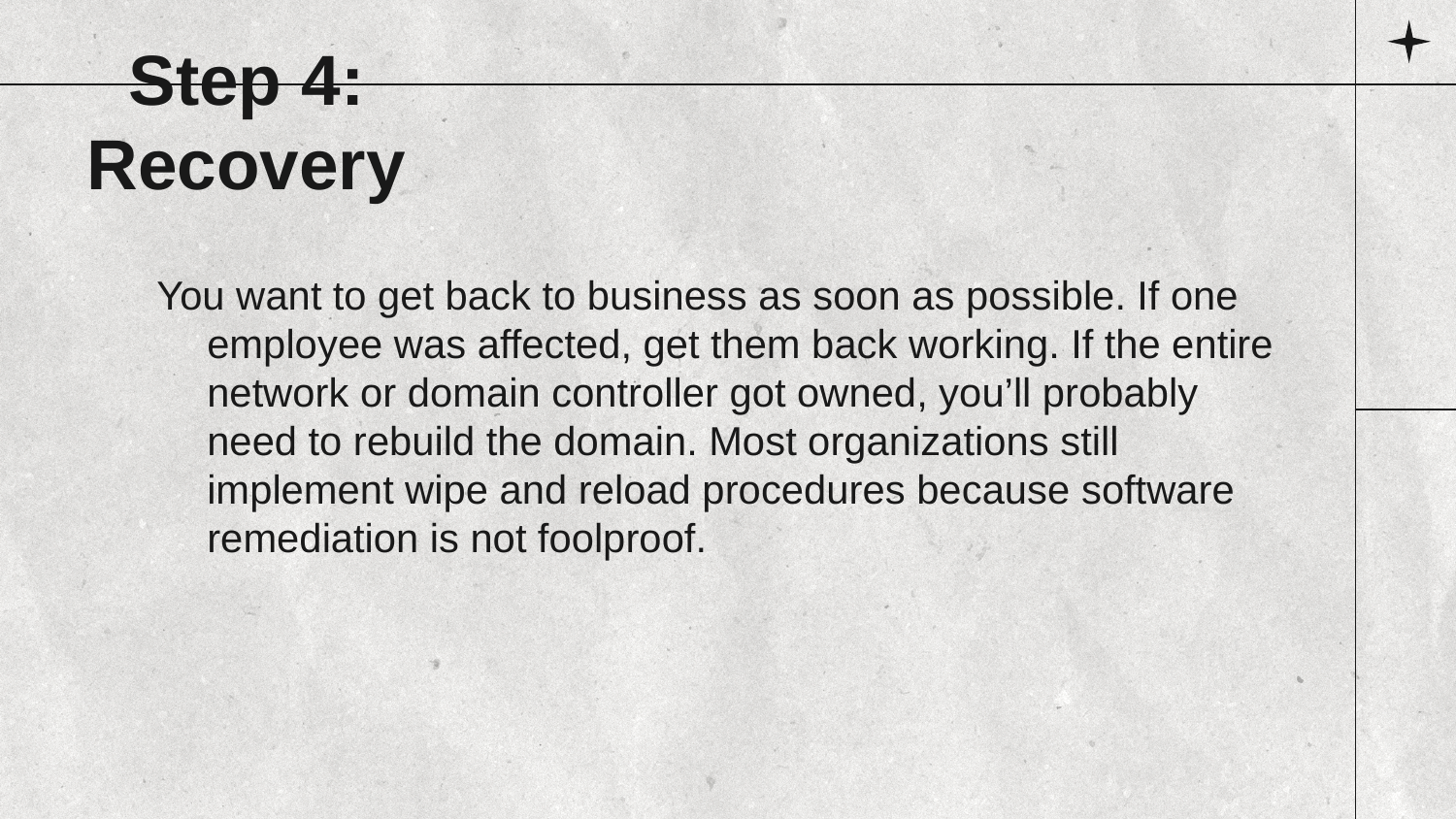

Step 4: Recovery
You want to get back to business as soon as possible. If one employee was affected, get them back working. If the entire network or domain controller got owned, you’ll probably need to rebuild the domain. Most organizations still implement wipe and reload procedures because software remediation is not foolproof.